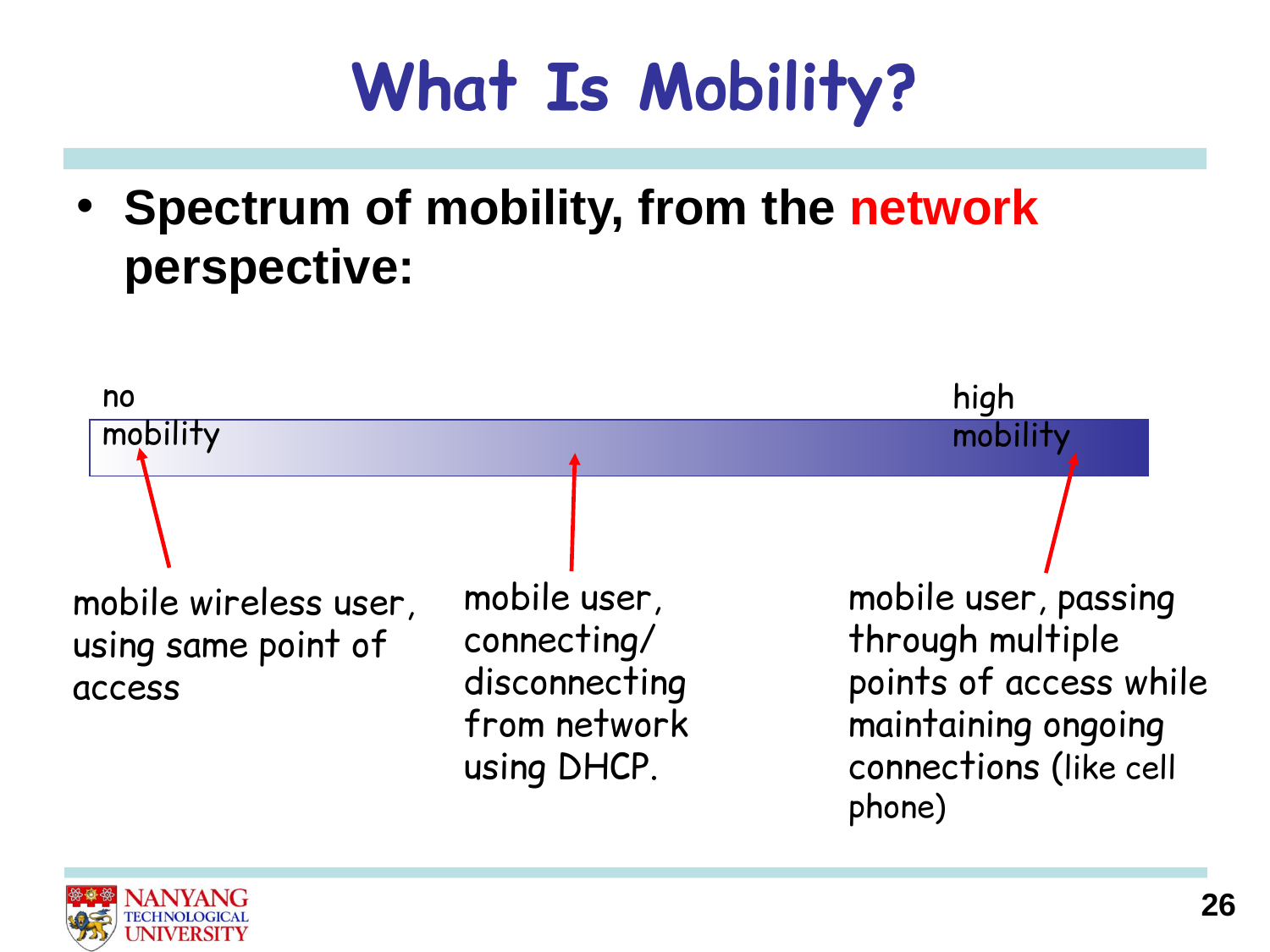

# What Is Mobility?
Spectrum of mobility, from the network perspective:
no mobility
high mobility

mobile user, passing through multiple points of access while maintaining ongoing connections (like cell phone)
mobile user, connecting/ disconnecting from network using DHCP.
mobile wireless user,
using same point of access
26